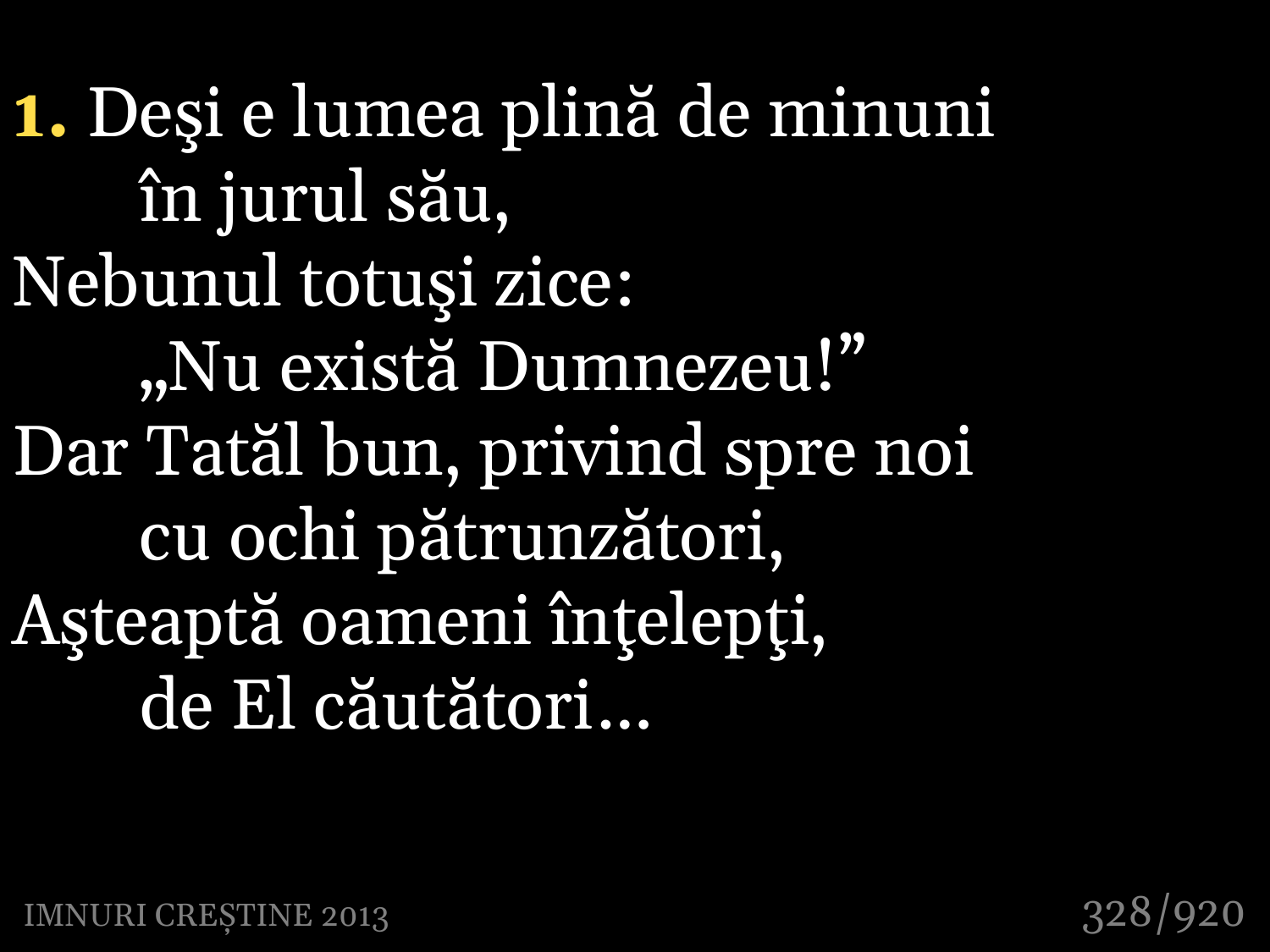

1. Deşi e lumea plină de minuni
	în jurul său,
Nebunul totuşi zice:
	„Nu există Dumnezeu!”
Dar Tatăl bun, privind spre noi
	cu ochi pătrunzători,
Aşteaptă oameni înţelepţi,
	de El căutători…
328/920
IMNURI CREȘTINE 2013